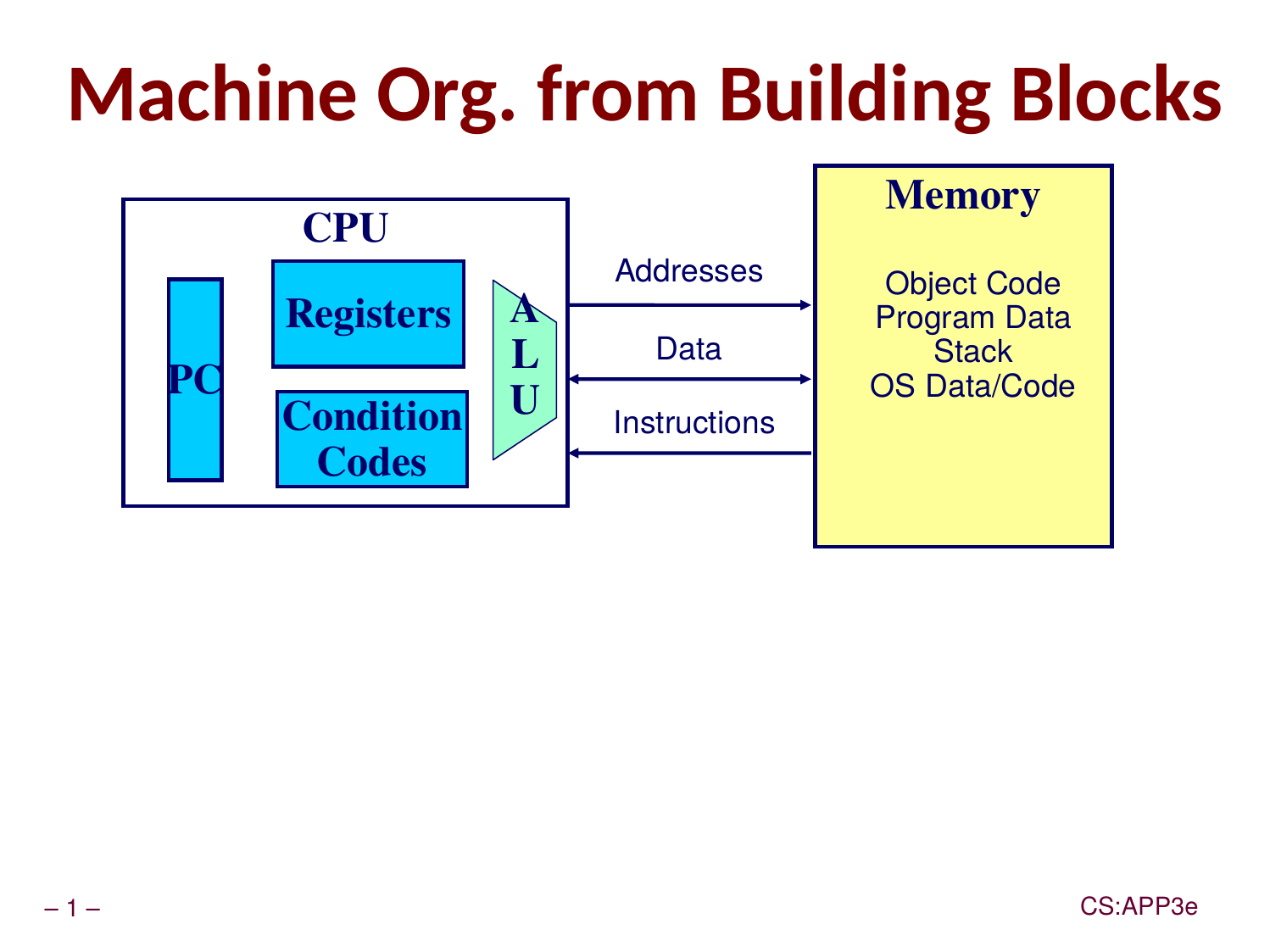

Machine Org. from Building Blocks
Memory
CPU
Addresses
Registers
Object Code
Program Data
Stack
OS Data/Code
PC
ALU

Data

Condition
Codes
Instructions